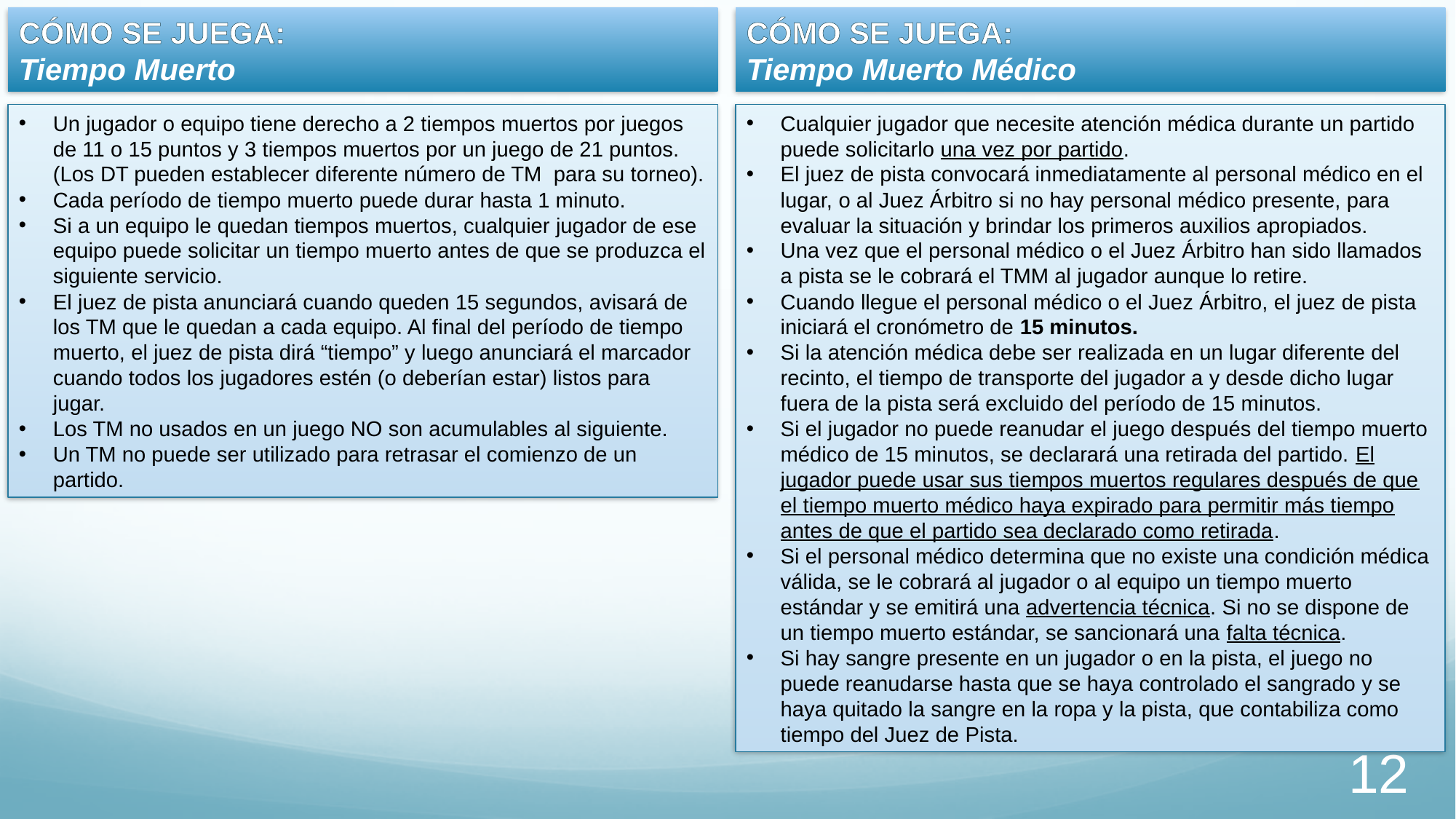

CÓMO SE JUEGA:
Tiempo Muerto
CÓMO SE JUEGA:
Tiempo Muerto Médico
Un jugador o equipo tiene derecho a 2 tiempos muertos por juegos de 11 o 15 puntos y 3 tiempos muertos por un juego de 21 puntos. (Los DT pueden establecer diferente número de TM  para su torneo).
Cada período de tiempo muerto puede durar hasta 1 minuto.
Si a un equipo le quedan tiempos muertos, cualquier jugador de ese equipo puede solicitar un tiempo muerto antes de que se produzca el siguiente servicio.
El juez de pista anunciará cuando queden 15 segundos, avisará de los TM que le quedan a cada equipo. Al final del período de tiempo muerto, el juez de pista dirá “tiempo” y luego anunciará el marcador cuando todos los jugadores estén (o deberían estar) listos para jugar.
Los TM no usados en un juego NO son acumulables al siguiente.
Un TM no puede ser utilizado para retrasar el comienzo de un partido.
Cualquier jugador que necesite atención médica durante un partido puede solicitarlo una vez por partido.
El juez de pista convocará inmediatamente al personal médico en el lugar, o al Juez Árbitro si no hay personal médico presente, para evaluar la situación y brindar los primeros auxilios apropiados.
Una vez que el personal médico o el Juez Árbitro han sido llamados a pista se le cobrará el TMM al jugador aunque lo retire.
Cuando llegue el personal médico o el Juez Árbitro, el juez de pista iniciará el cronómetro de 15 minutos.
Si la atención médica debe ser realizada en un lugar diferente del recinto, el tiempo de transporte del jugador a y desde dicho lugar fuera de la pista será excluido del período de 15 minutos.
Si el jugador no puede reanudar el juego después del tiempo muerto médico de 15 minutos, se declarará una retirada del partido. El jugador puede usar sus tiempos muertos regulares después de que el tiempo muerto médico haya expirado para permitir más tiempo antes de que el partido sea declarado como retirada.
Si el personal médico determina que no existe una condición médica válida, se le cobrará al jugador o al equipo un tiempo muerto estándar y se emitirá una advertencia técnica. Si no se dispone de un tiempo muerto estándar, se sancionará una falta técnica.
Si hay sangre presente en un jugador o en la pista, el juego no puede reanudarse hasta que se haya controlado el sangrado y se haya quitado la sangre en la ropa y la pista, que contabiliza como tiempo del Juez de Pista.
12